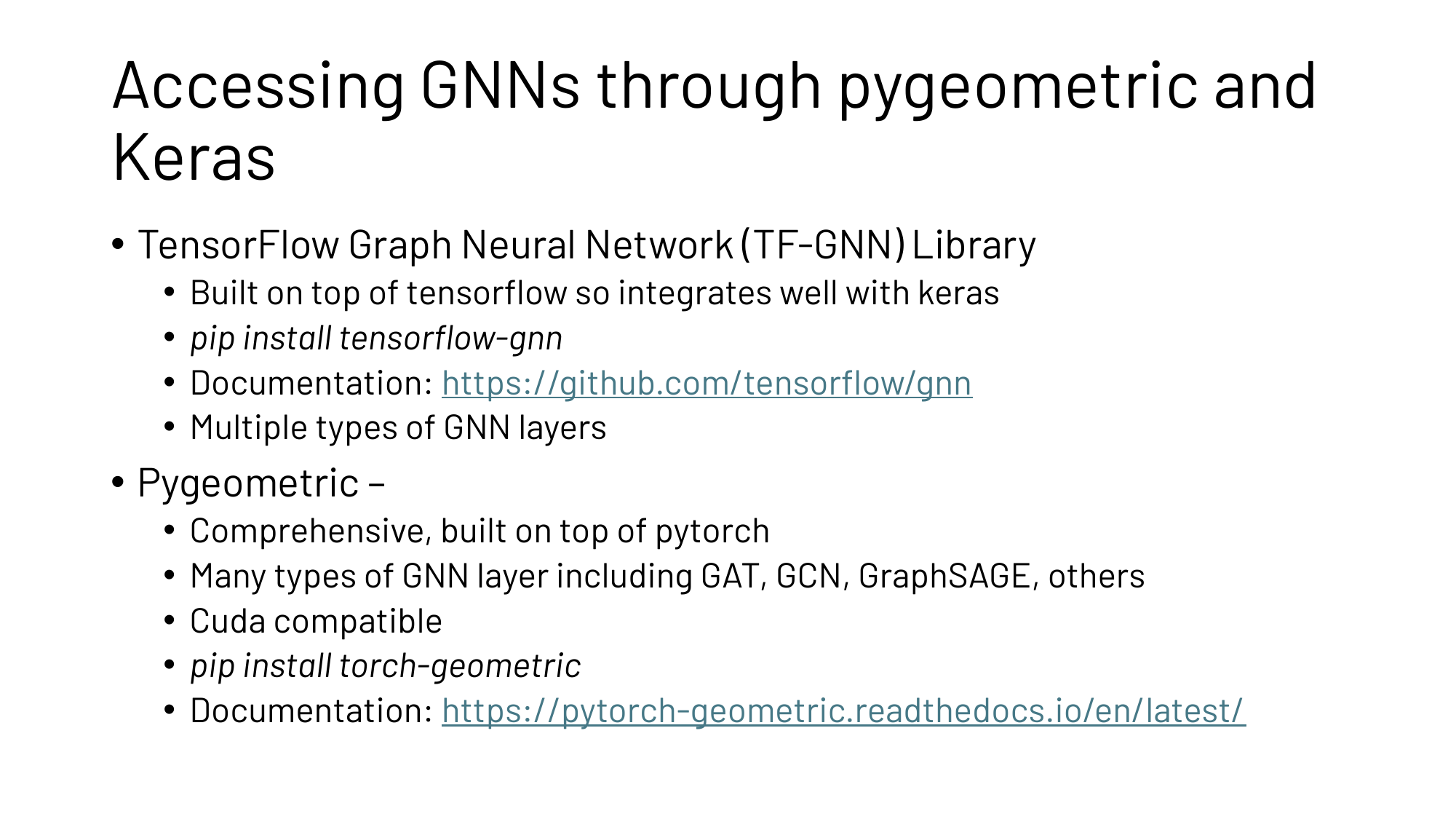

# Accessing GNNs through pygeometric and Keras
TensorFlow Graph Neural Network (TF-GNN) Library
Built on top of tensorflow so integrates well with keras
pip install tensorflow-gnn
Documentation: https://github.com/tensorflow/gnn
Multiple types of GNN layers
Pygeometric –
Comprehensive, built on top of pytorch
Many types of GNN layer including GAT, GCN, GraphSAGE, others
Cuda compatible
pip install torch-geometric
Documentation: https://pytorch-geometric.readthedocs.io/en/latest/